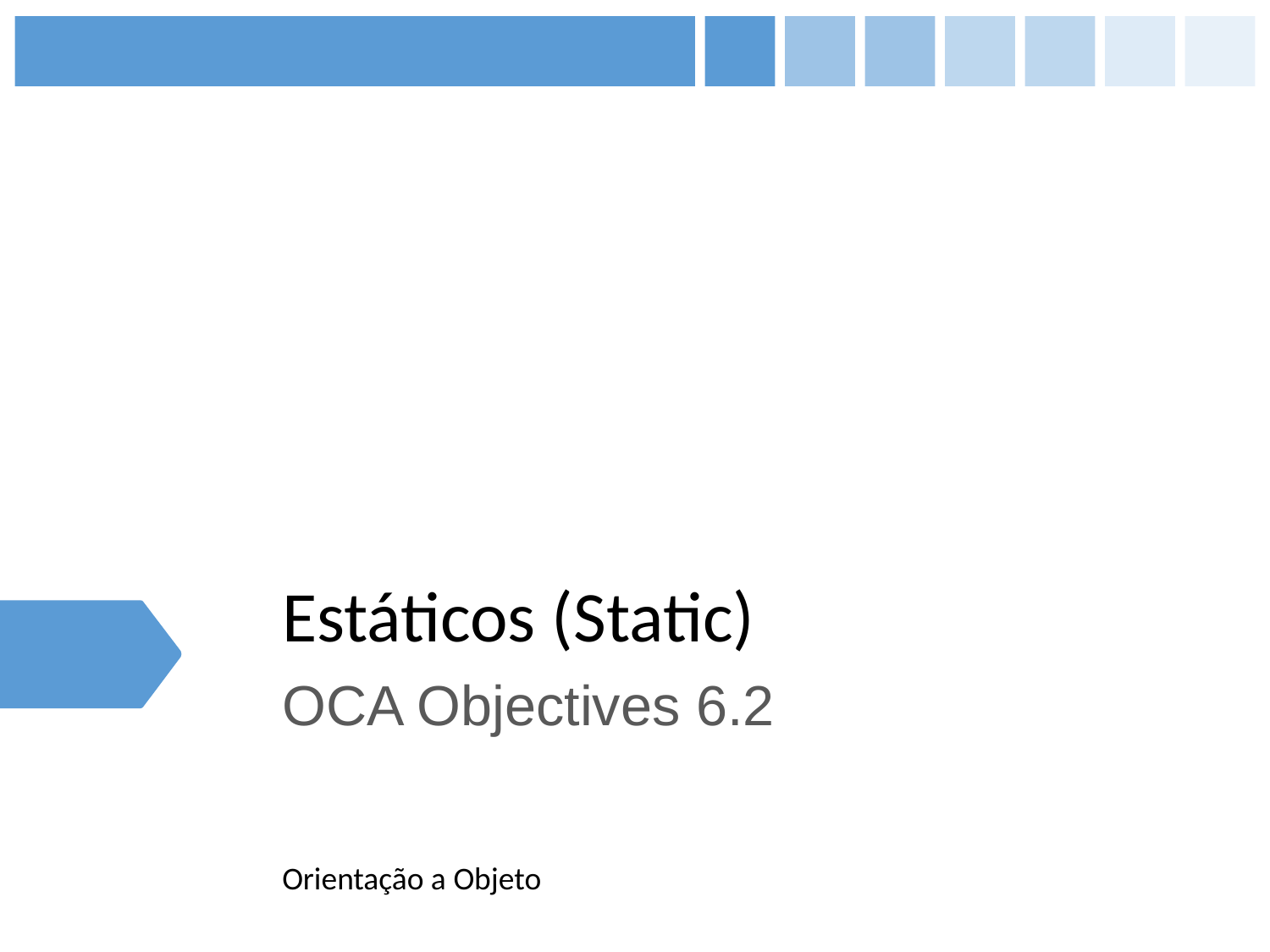

# Estáticos (Static)
OCA Objectives 6.2
Orientação a Objeto